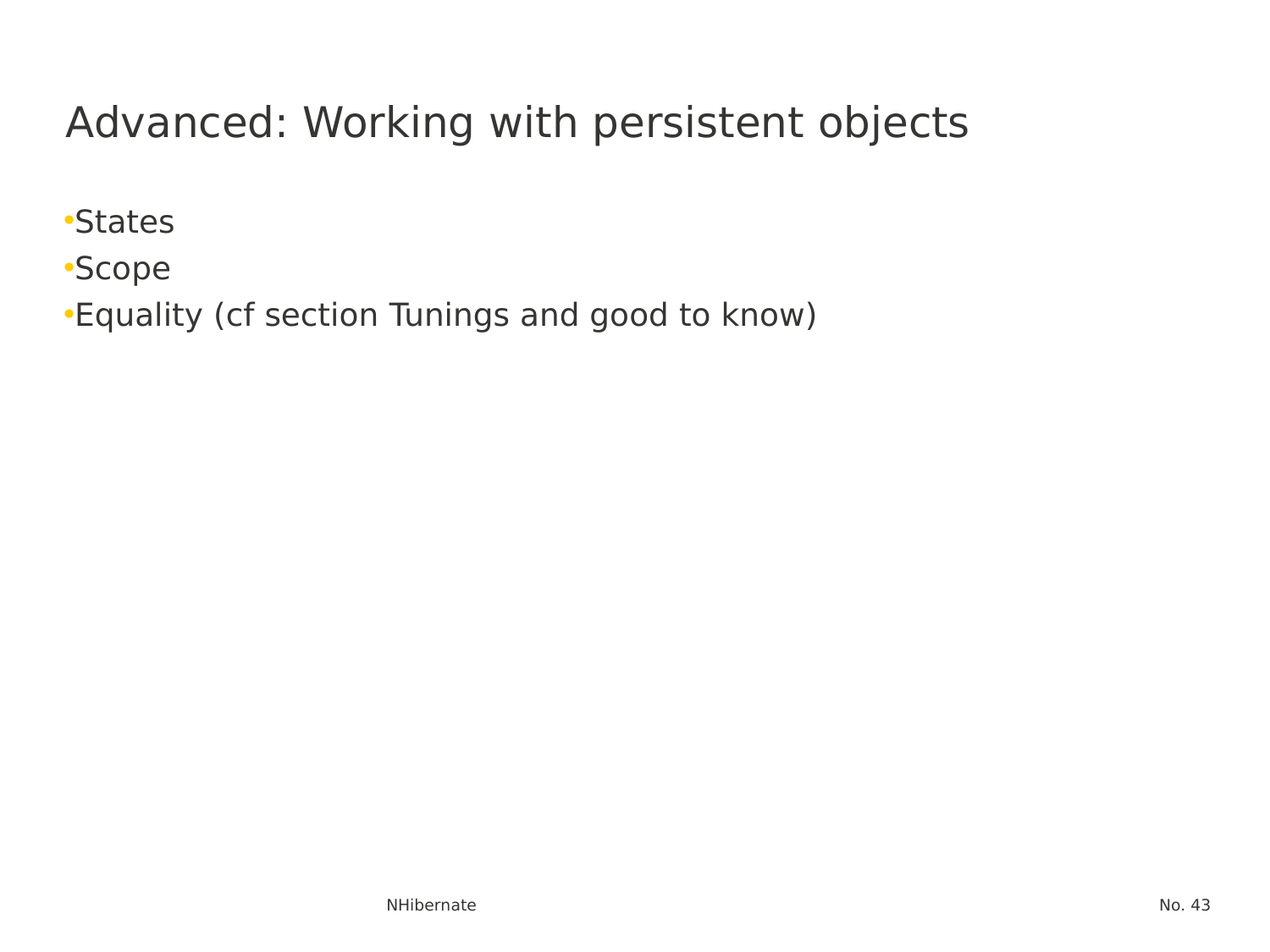

# Advanced: Working with persistent objects
States
Scope
Equality (cf section Tunings and good to know)

NHibernate
No. 43